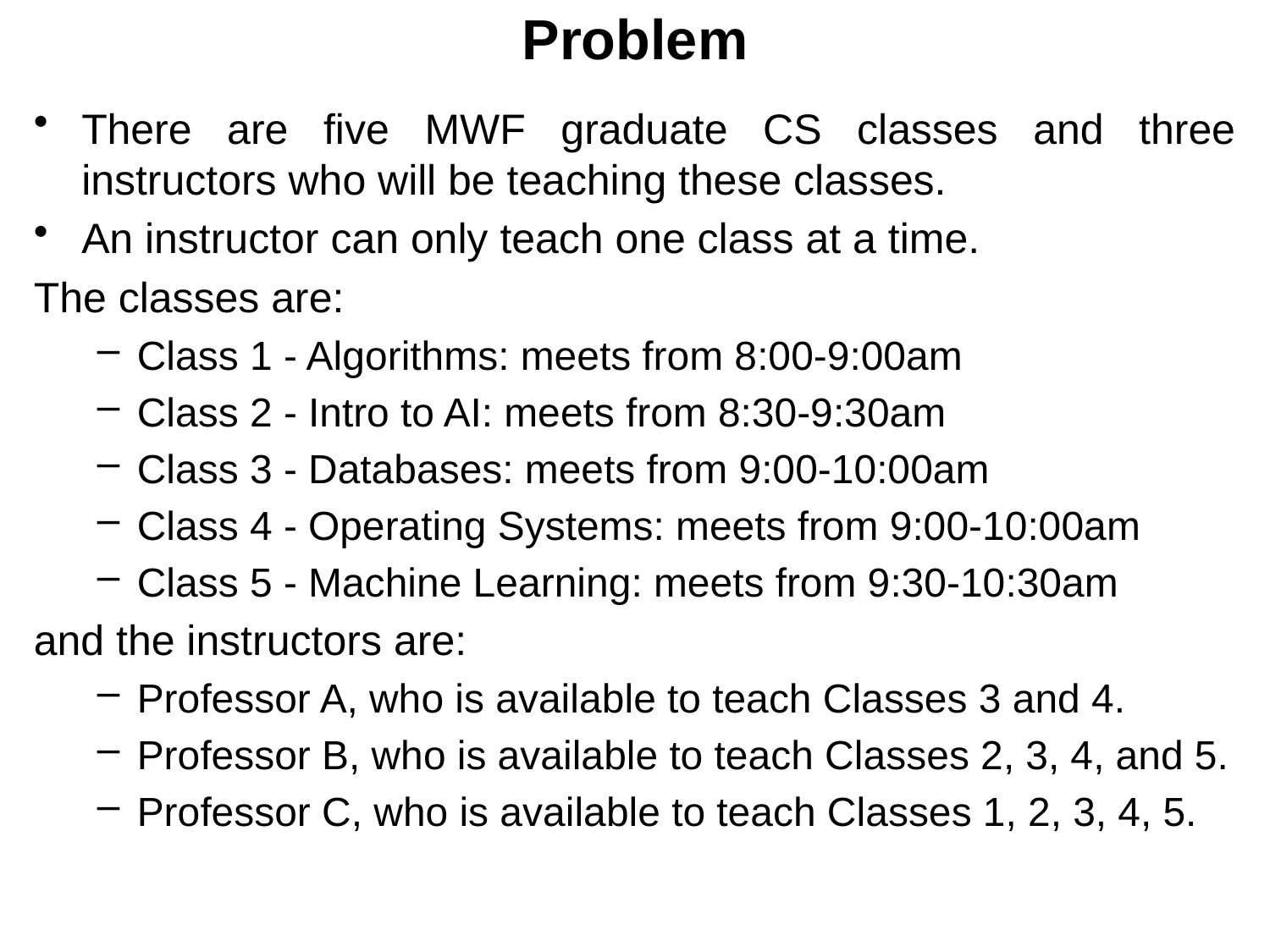

# Problem
There are five MWF graduate CS classes and three instructors who will be teaching these classes.
An instructor can only teach one class at a time.
The classes are:
Class 1 - Algorithms: meets from 8:00-9:00am
Class 2 - Intro to AI: meets from 8:30-9:30am
Class 3 - Databases: meets from 9:00-10:00am
Class 4 - Operating Systems: meets from 9:00-10:00am
Class 5 - Machine Learning: meets from 9:30-10:30am
and the instructors are:
Professor A, who is available to teach Classes 3 and 4.
Professor B, who is available to teach Classes 2, 3, 4, and 5.
Professor C, who is available to teach Classes 1, 2, 3, 4, 5.